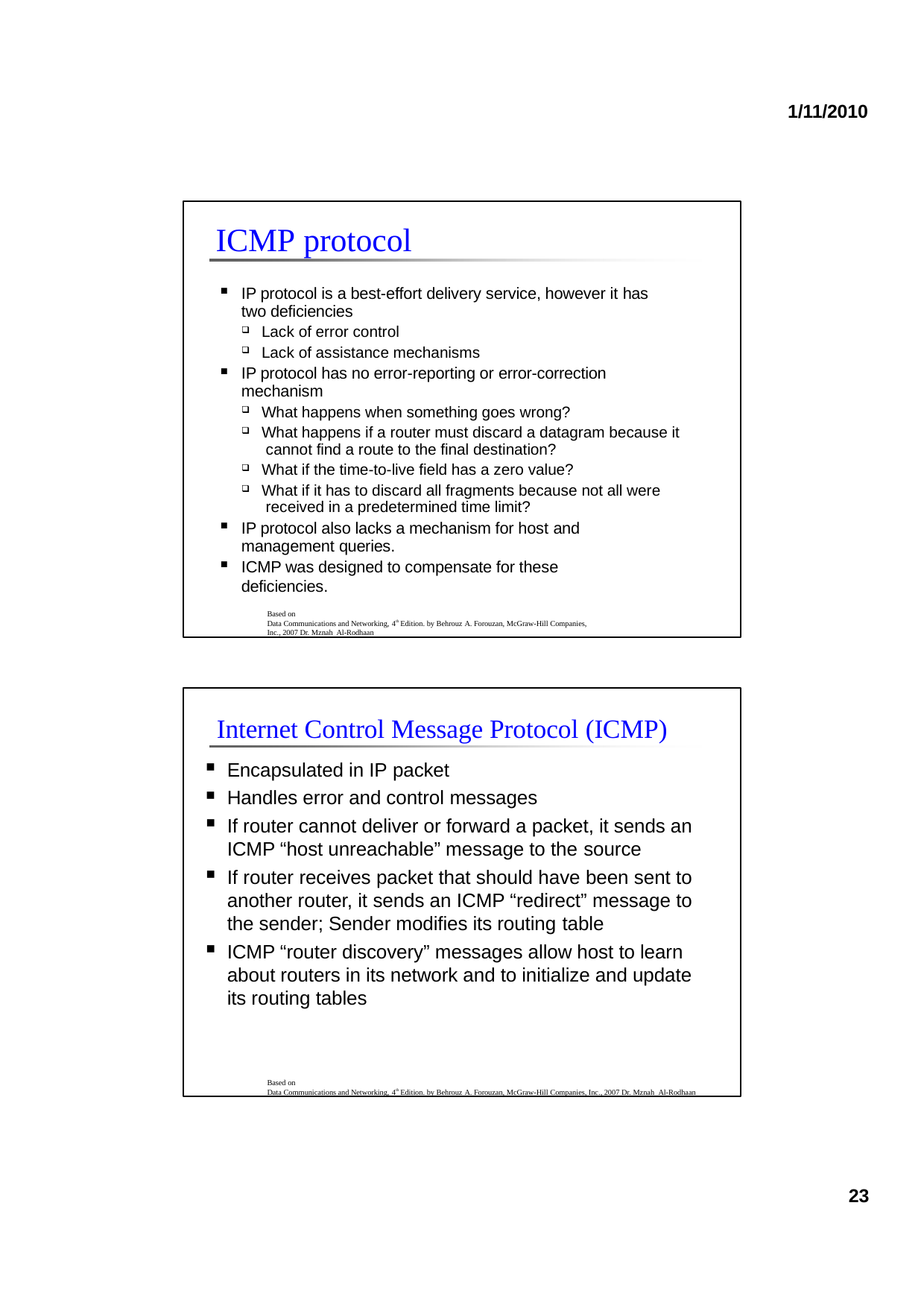

1/11/2010
ICMP protocol
IP protocol is a best-effort delivery service, however it has  two deficiencies
Lack of error control
Lack of assistance mechanisms
IP protocol has no error-reporting or error-correction  mechanism
What happens when something goes wrong?
What happens if a router must discard a datagram because it  cannot find a route to the final destination?
What if the time-to-live field has a zero value?
What if it has to discard all fragments because not all were  received in a predetermined time limit?
IP protocol also lacks a mechanism for host and  management queries.
ICMP was designed to compensate for these deficiencies.
Based on
Data Communications and Networking, 4th Edition. by Behrouz A. Forouzan, McGraw-Hill Companies, Inc., 2007 Dr. Mznah Al-Rodhaan

Internet Control Message Protocol (ICMP)
Encapsulated in IP packet
Handles error and control messages
If router cannot deliver or forward a packet, it sends an  ICMP “host unreachable” message to the source
If router receives packet that should have been sent to  another router, it sends an ICMP “redirect” message to  the sender; Sender modifies its routing table
ICMP “router discovery” messages allow host to learn  about routers in its network and to initialize and update  its routing tables

Based on
Data Communications and Networking, 4th Edition. by Behrouz A. Forouzan, McGraw-Hill Companies, Inc., 2007 Dr. Mznah Al-Rodhaan

23